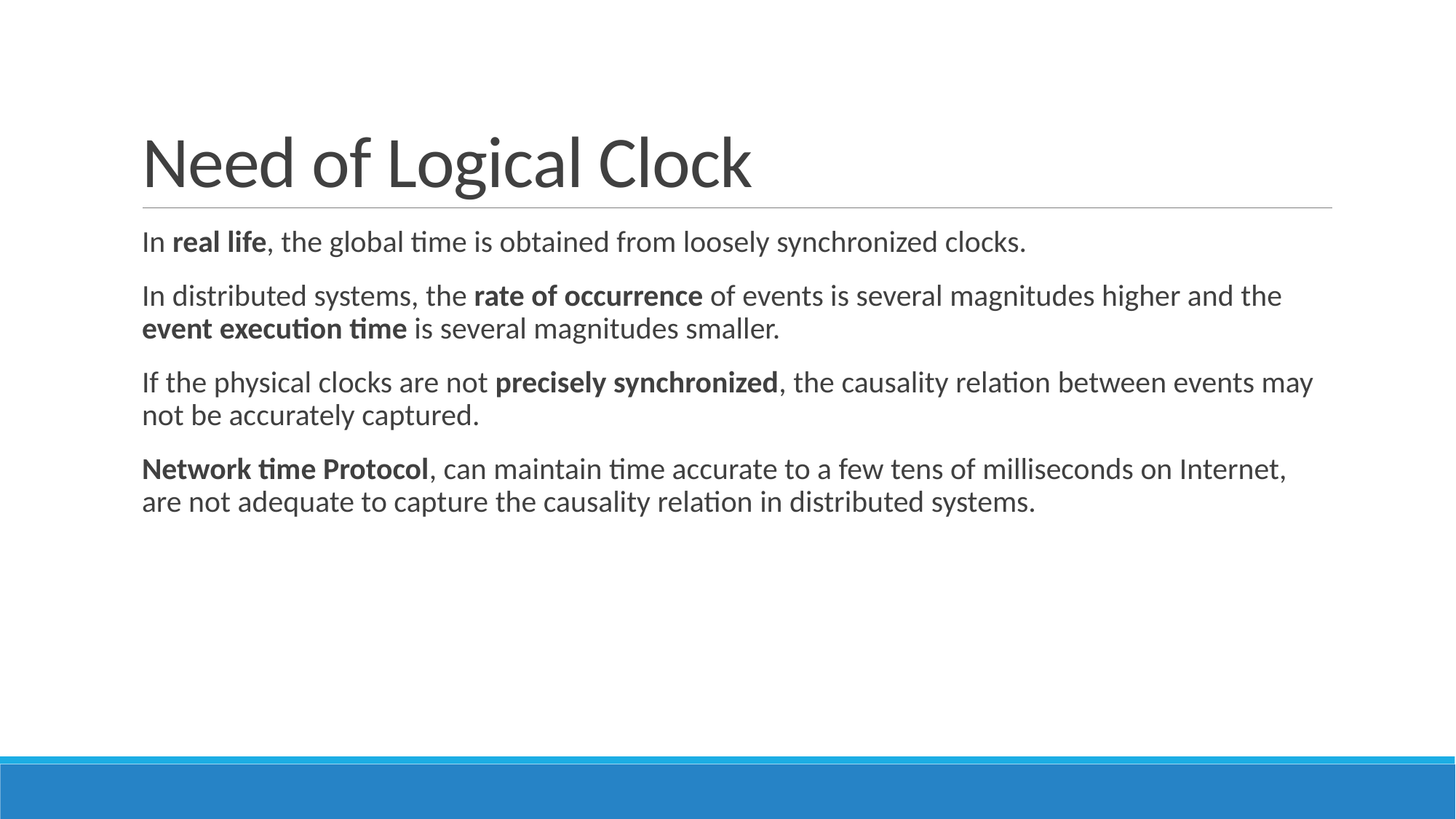

# Need of Logical Clock
In real life, the global time is obtained from loosely synchronized clocks.
In distributed systems, the rate of occurrence of events is several magnitudes higher and the event execution time is several magnitudes smaller.
If the physical clocks are not precisely synchronized, the causality relation between events may not be accurately captured.
Network time Protocol, can maintain time accurate to a few tens of milliseconds on Internet, are not adequate to capture the causality relation in distributed systems.